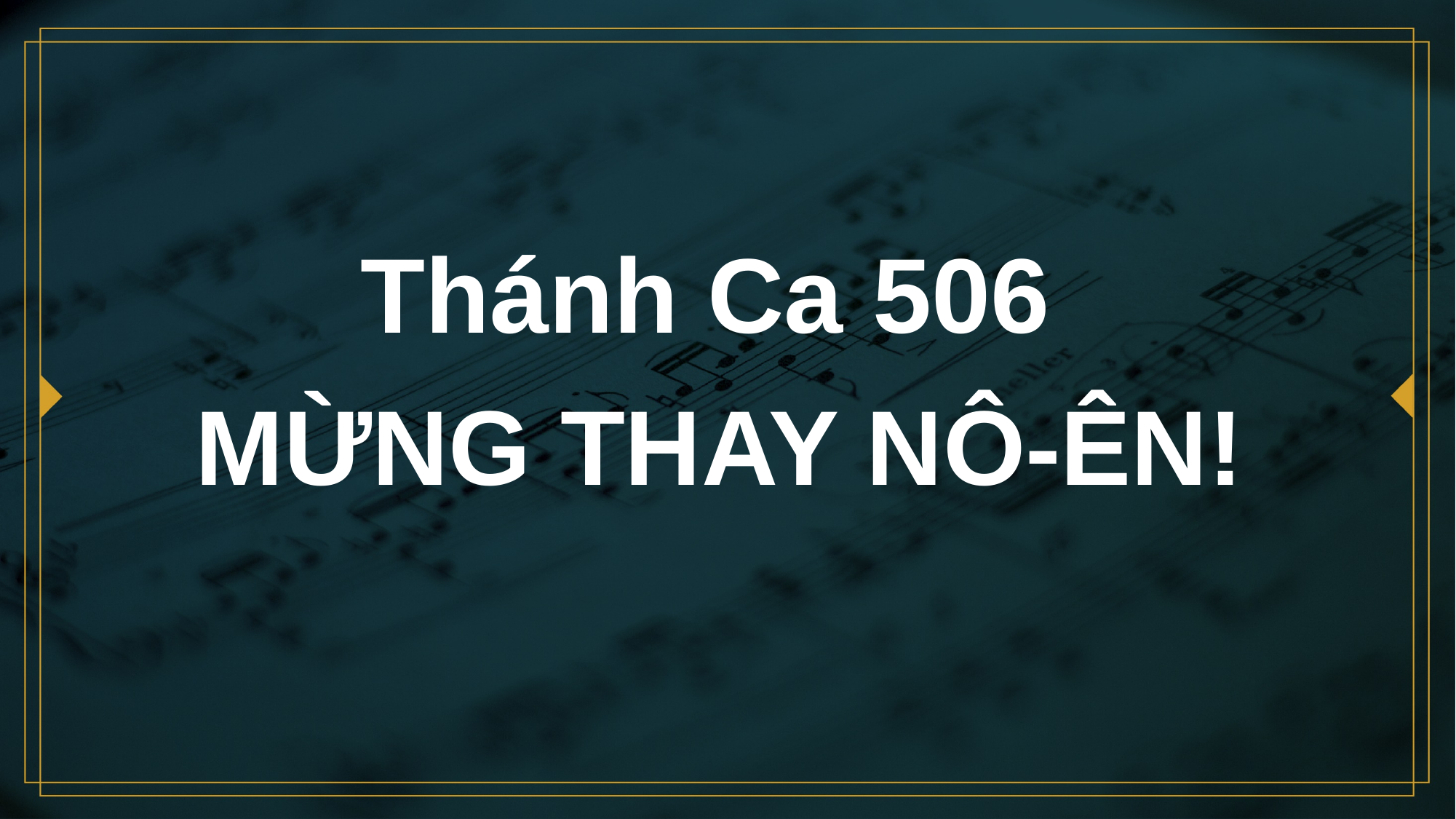

# Thánh Ca 506 MỪNG THAY NÔ-ÊN!